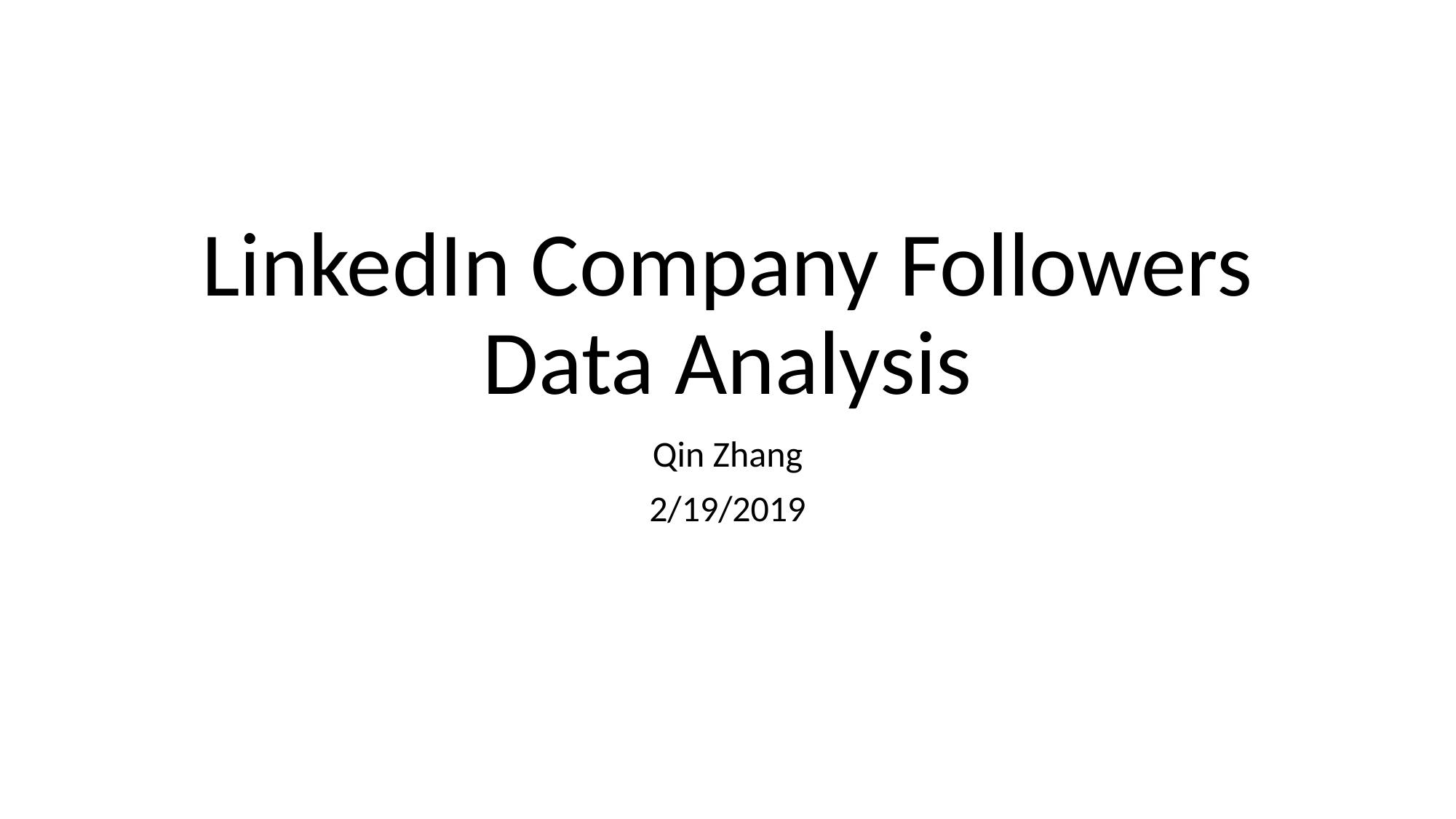

# LinkedIn Company Followers Data Analysis
Qin Zhang
2/19/2019